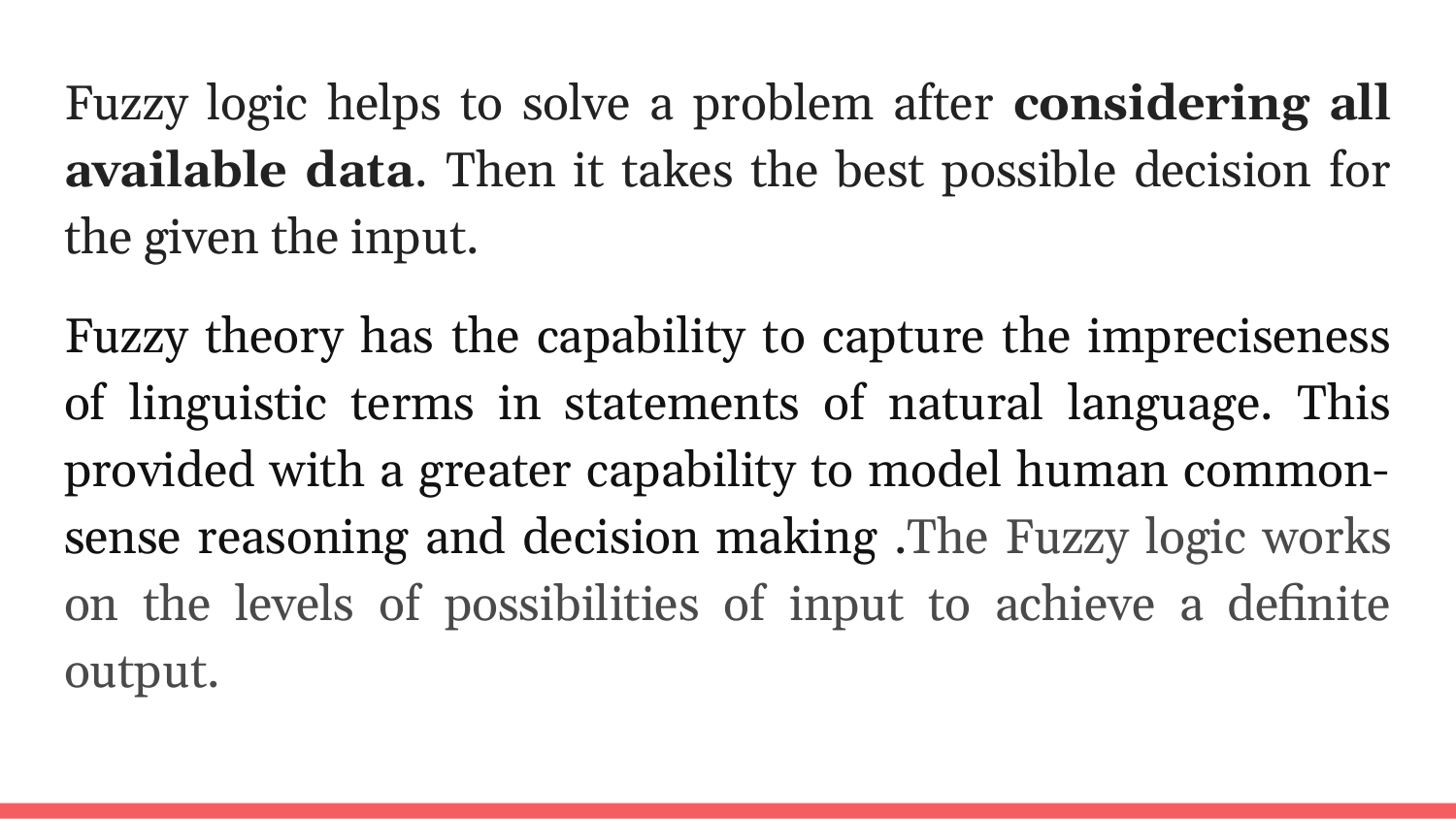

Fuzzy logic helps to solve a problem after considering all available data. Then it takes the best possible decision for the given the input.
Fuzzy theory has the capability to capture the impreciseness of linguistic terms in statements of natural language. This provided with a greater capability to model human common-sense reasoning and decision making .The Fuzzy logic works on the levels of possibilities of input to achieve a definite output.